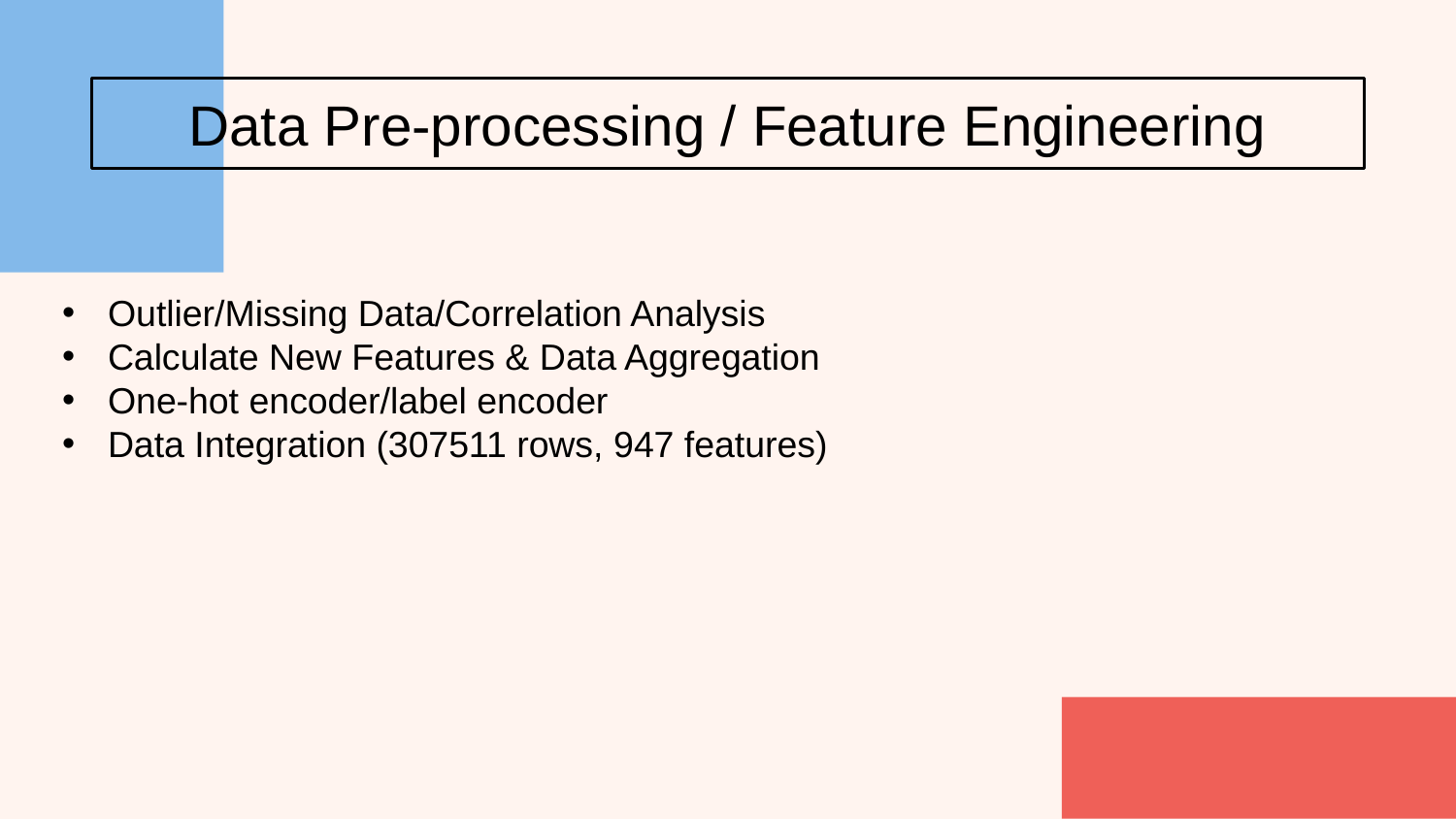

# Data Pre-processing / Feature Engineering
Outlier/Missing Data/Correlation Analysis
Calculate New Features & Data Aggregation
One-hot encoder/label encoder
Data Integration (307511 rows, 947 features)